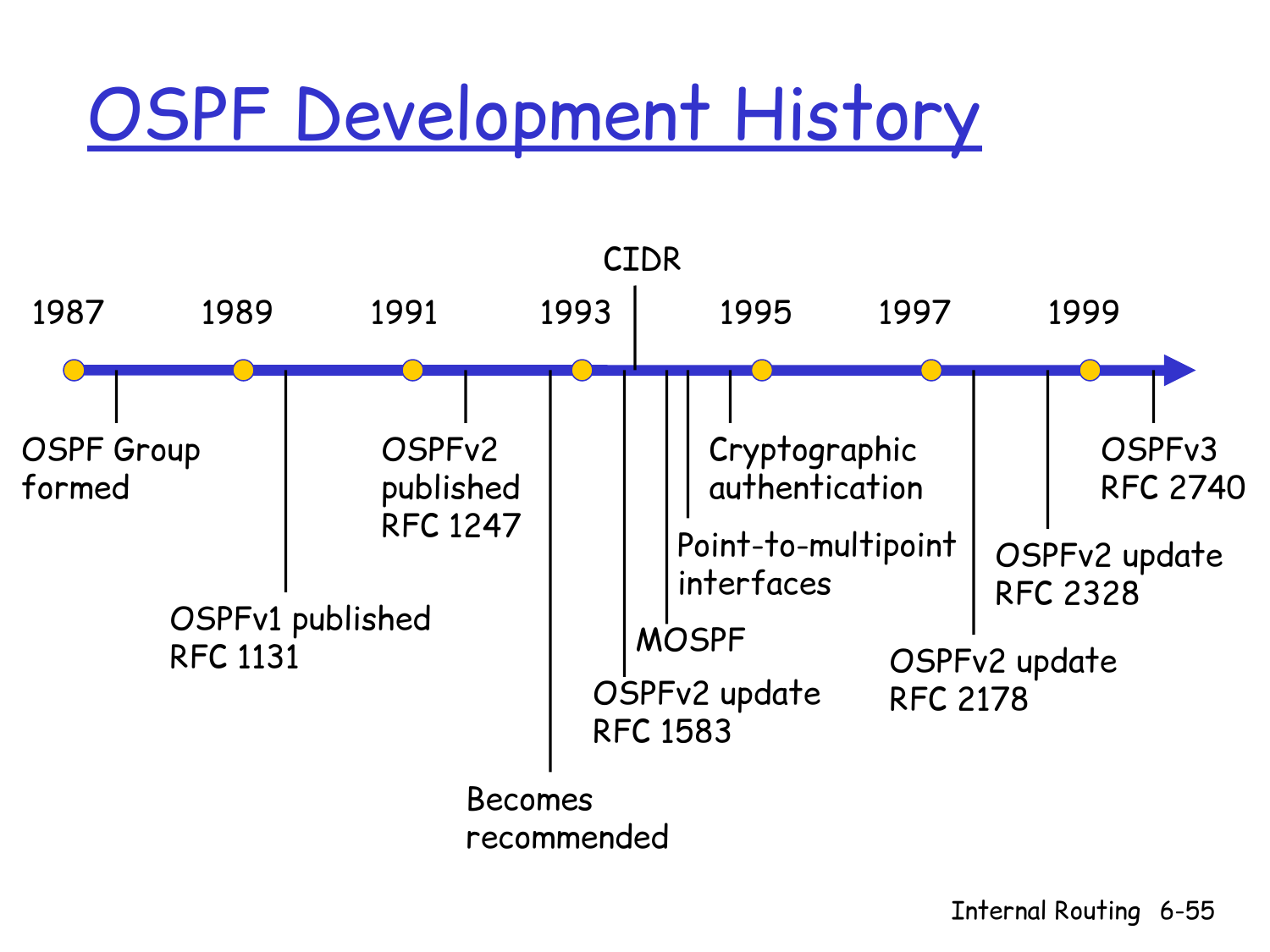

# OSPF Development History
CIDR
1987
1989
1991
1993

1995
1997
1999

OSPF Group formed
OSPFv2 published RFC 1247
Cryptographic authentication
OSPFv3 RFC 2740
Point-to-multipoint interfaces
OSPFv2 update RFC 2328
OSPFv1 published RFC 1131
MOSPF
OSPFv2 update RFC 2178
OSPFv2 update RFC 1583
Becomes       recommended
Internal Routing
6-55